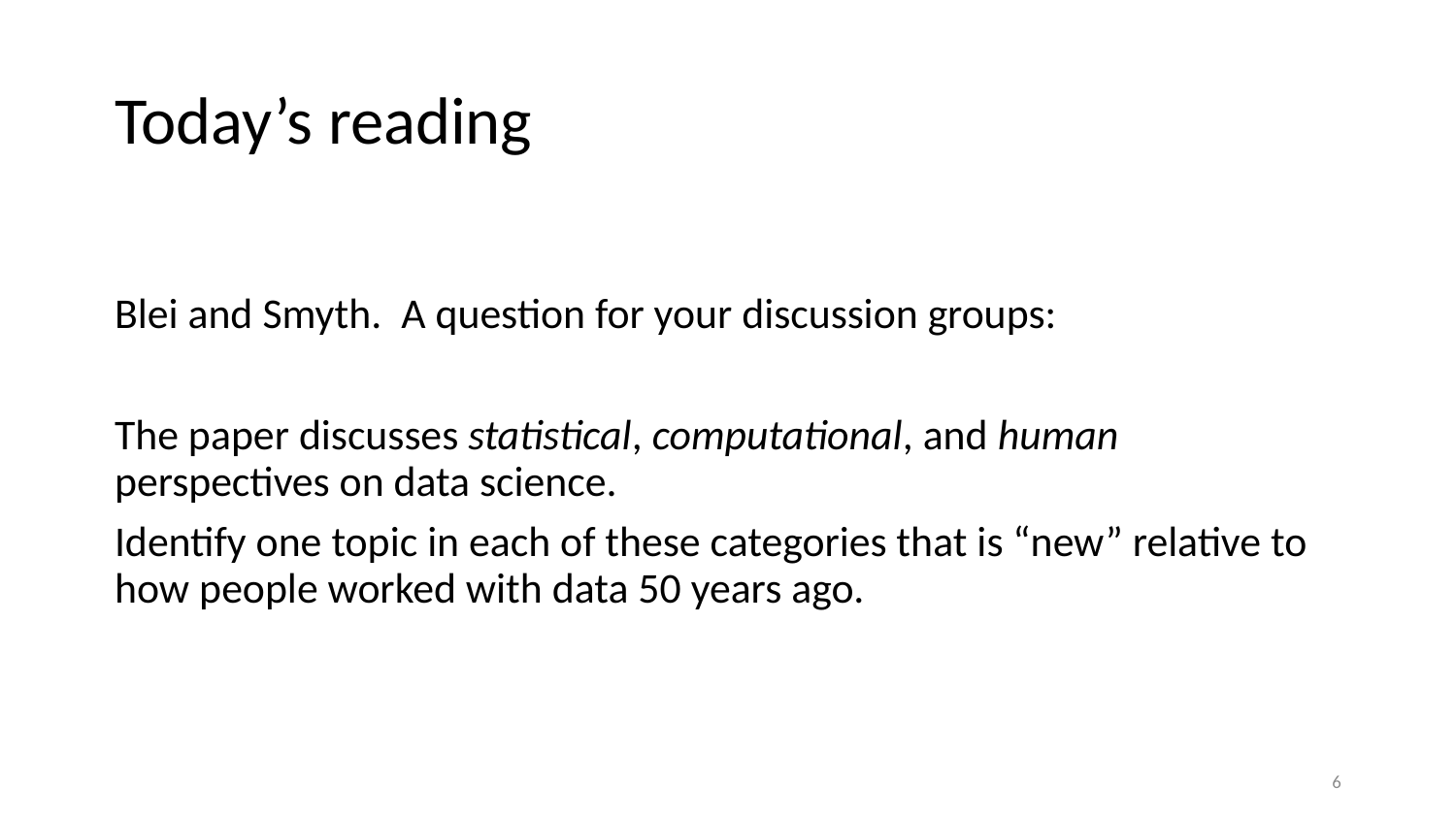

# Today’s reading

Blei and Smyth.  A question for your discussion groups:

The paper discusses statistical, computational, and human perspectives on data science.
Identify one topic in each of these categories that is “new” relative to how people worked with data 50 years ago.
6